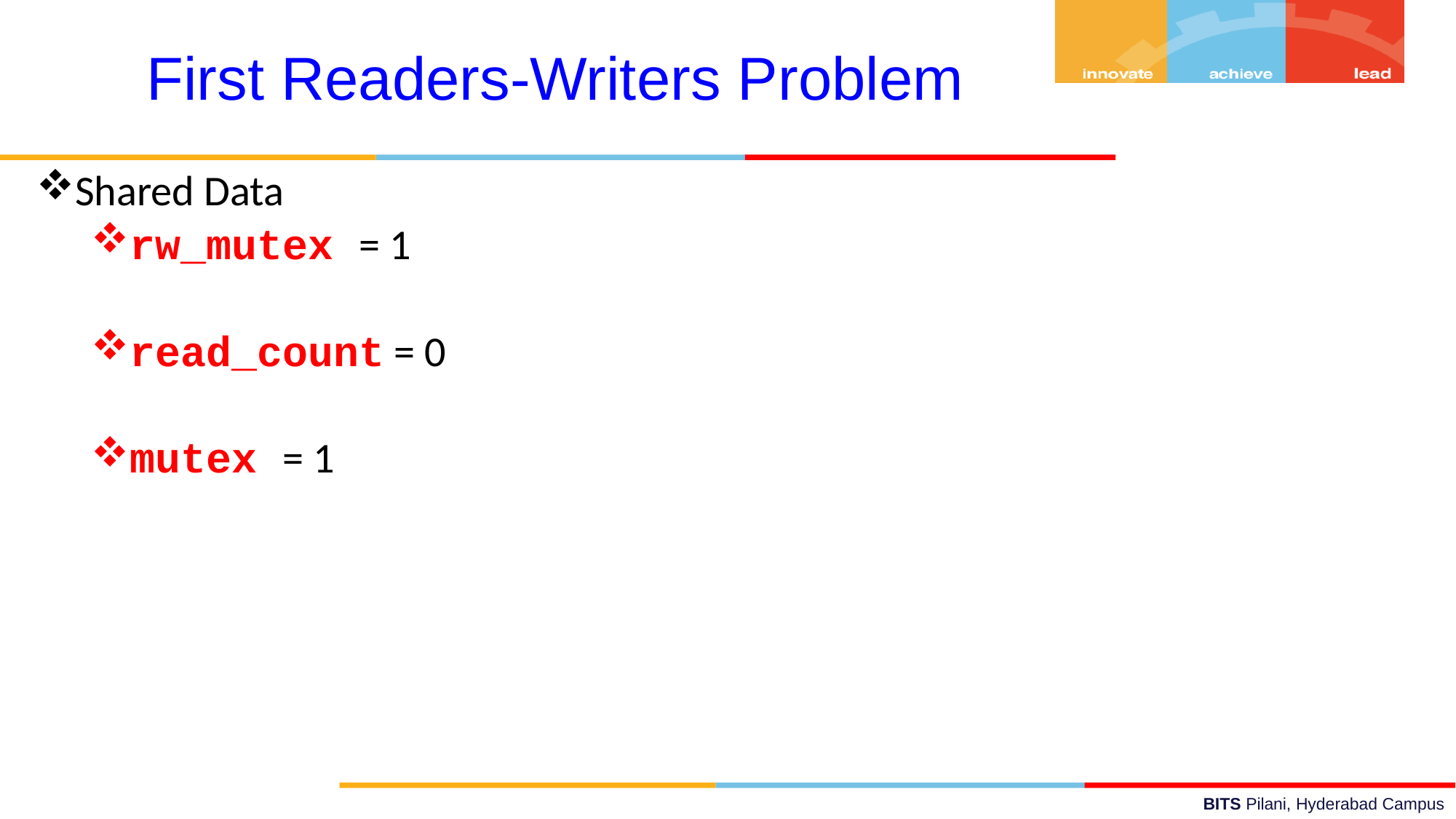

First Readers-Writers Problem
Shared Data
rw_mutex = 1

read_count = 0

mutex = 1